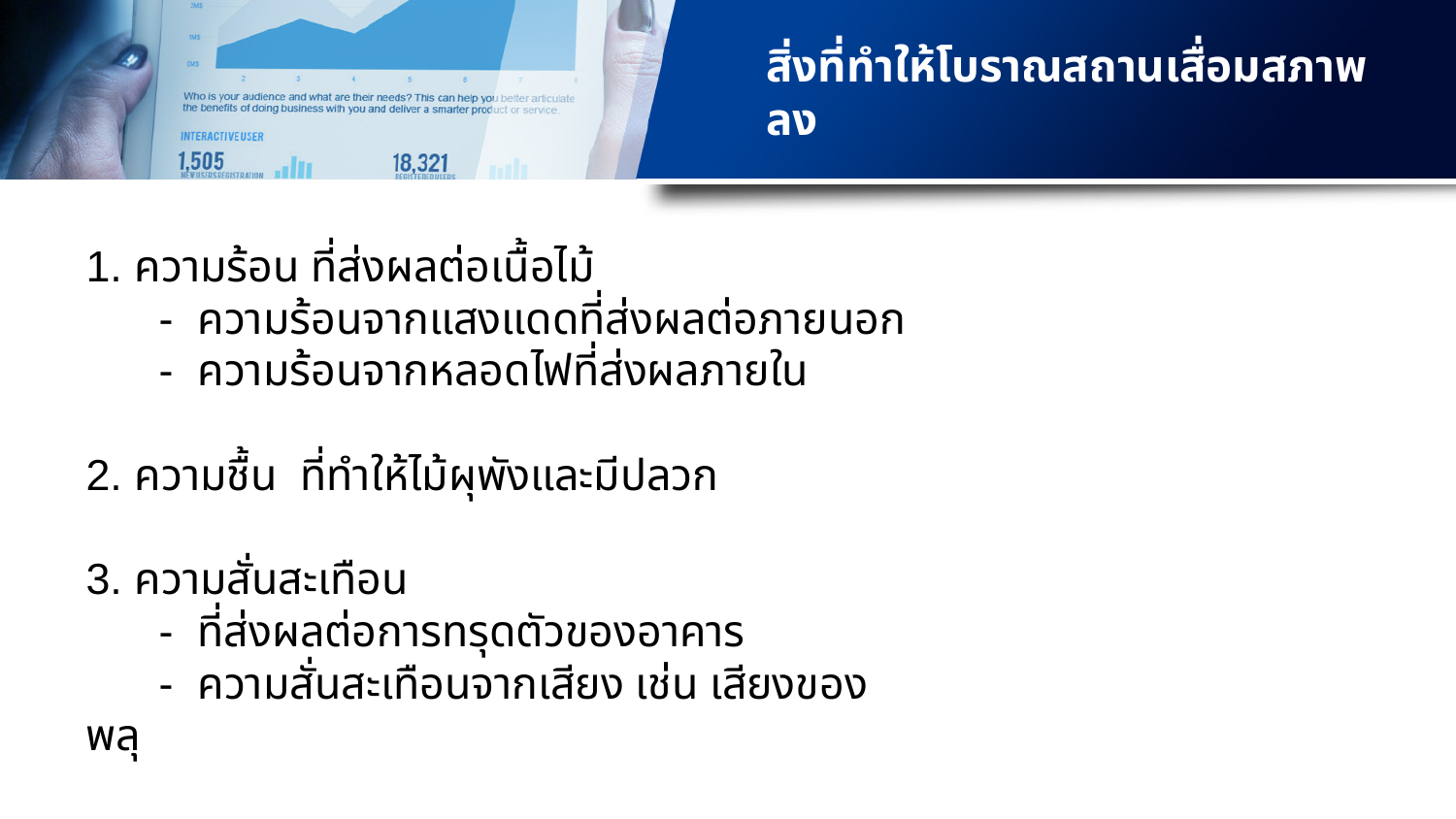

# สิ่งที่ทำให้โบราณสถานเสื่อมสภาพลง
1. ความร้อน ที่ส่งผลต่อเนื้อไม้
      -  ความร้อนจากแสงแดดที่ส่งผลต่อภายนอก
      -  ความร้อนจากหลอดไฟที่ส่งผลภายใน

2. ความชื้น  ที่ทำให้ไม้ผุพังและมีปลวก

3. ความสั่นสะเทือน
      -  ที่ส่งผลต่อการทรุดตัวของอาคาร
      -  ความสั่นสะเทือนจากเสียง เช่น เสียงของพลุ